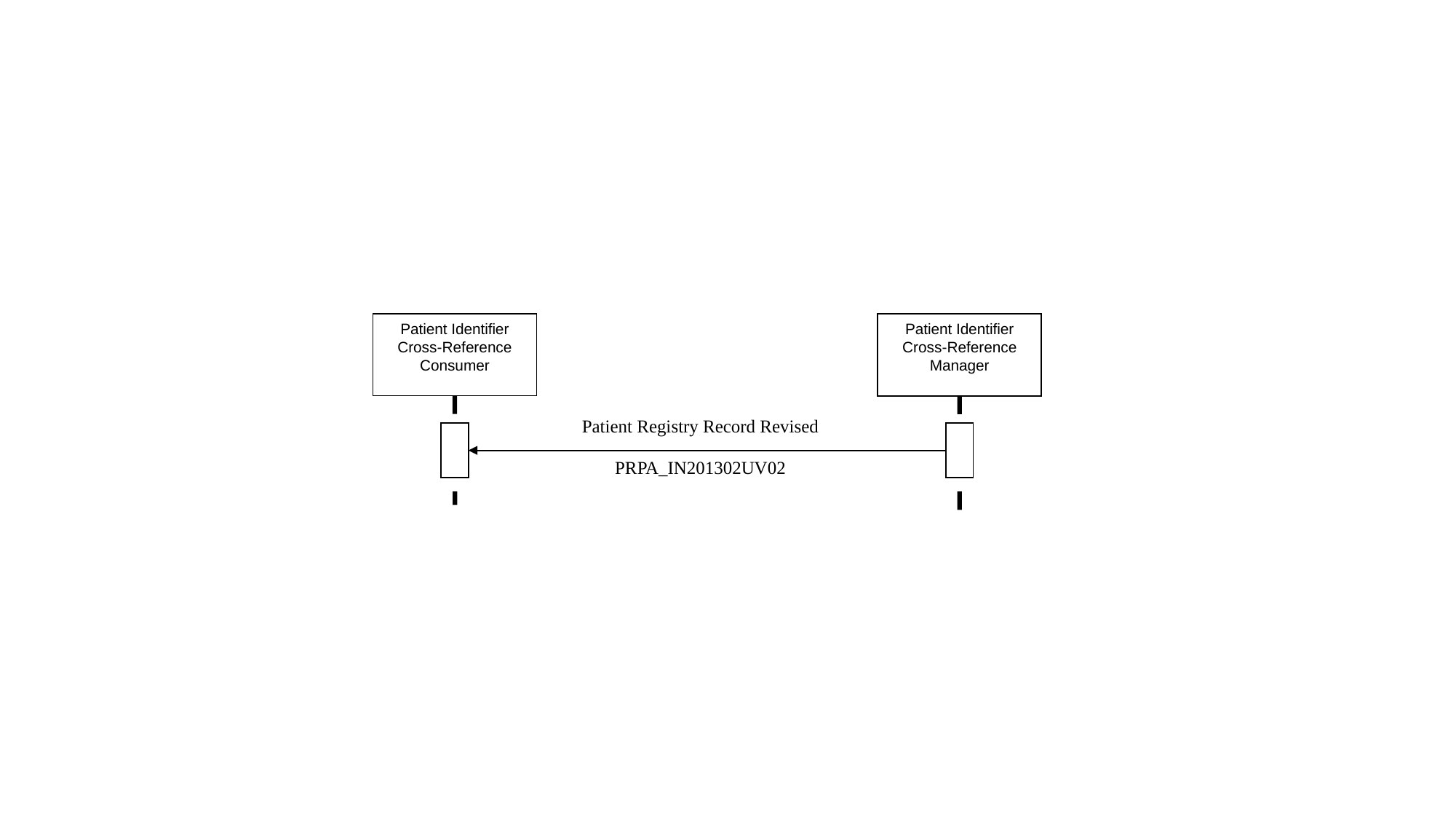

Patient Identifier Cross-Reference Consumer

Patient Identifier Cross-Reference Manager
Patient Registry Record Revised

PRPA_IN201302UV02